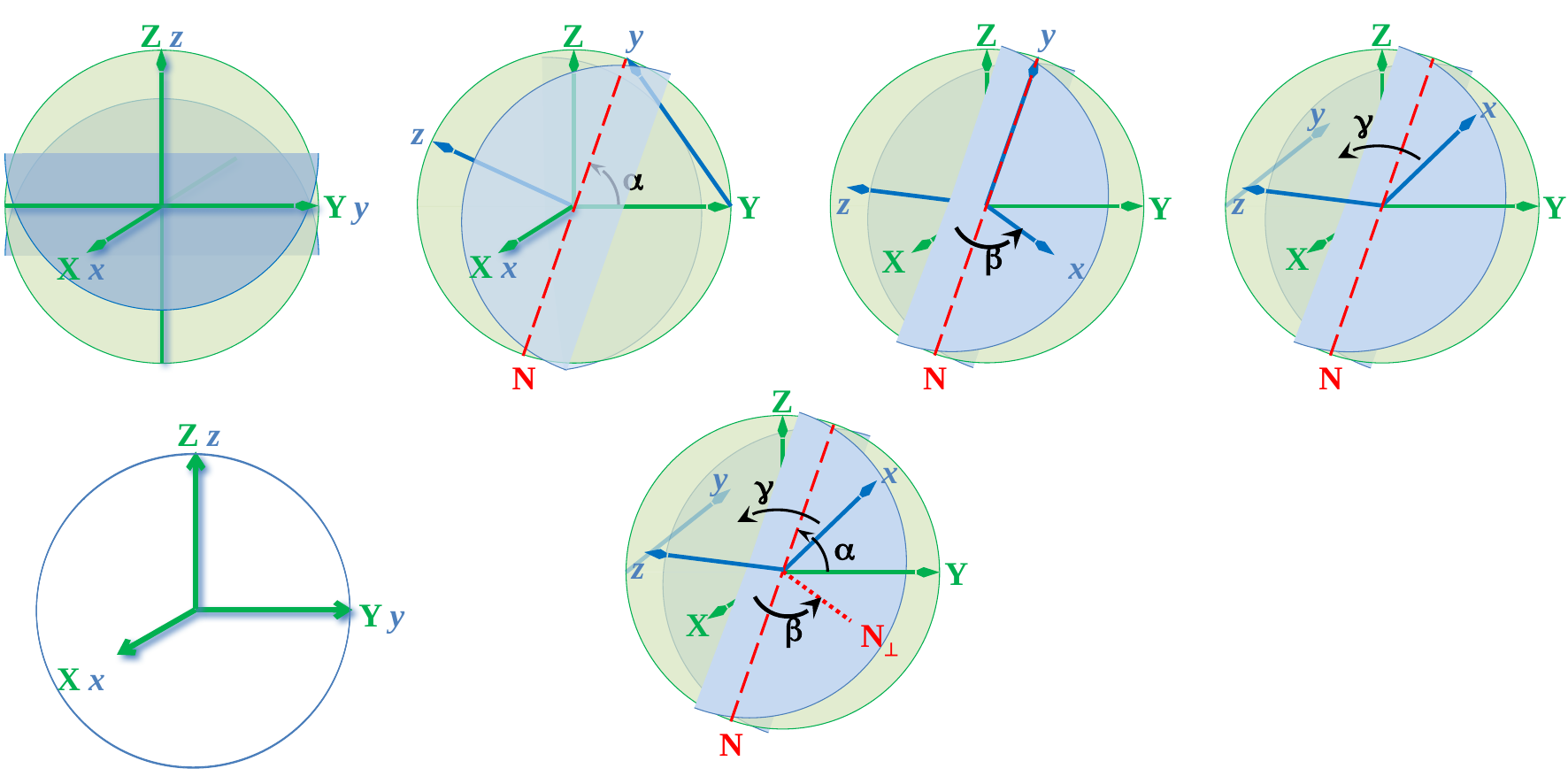

y
Z
Z
y
Z
Z z

x
y
γ

z

α

z
z
Y y
Y
Y
Y
β
X
X
X x
x
X x
N
N
N
Z

Z z

Y y
X x

x
y
γ

α

z
Y
X
β
N⊥
N